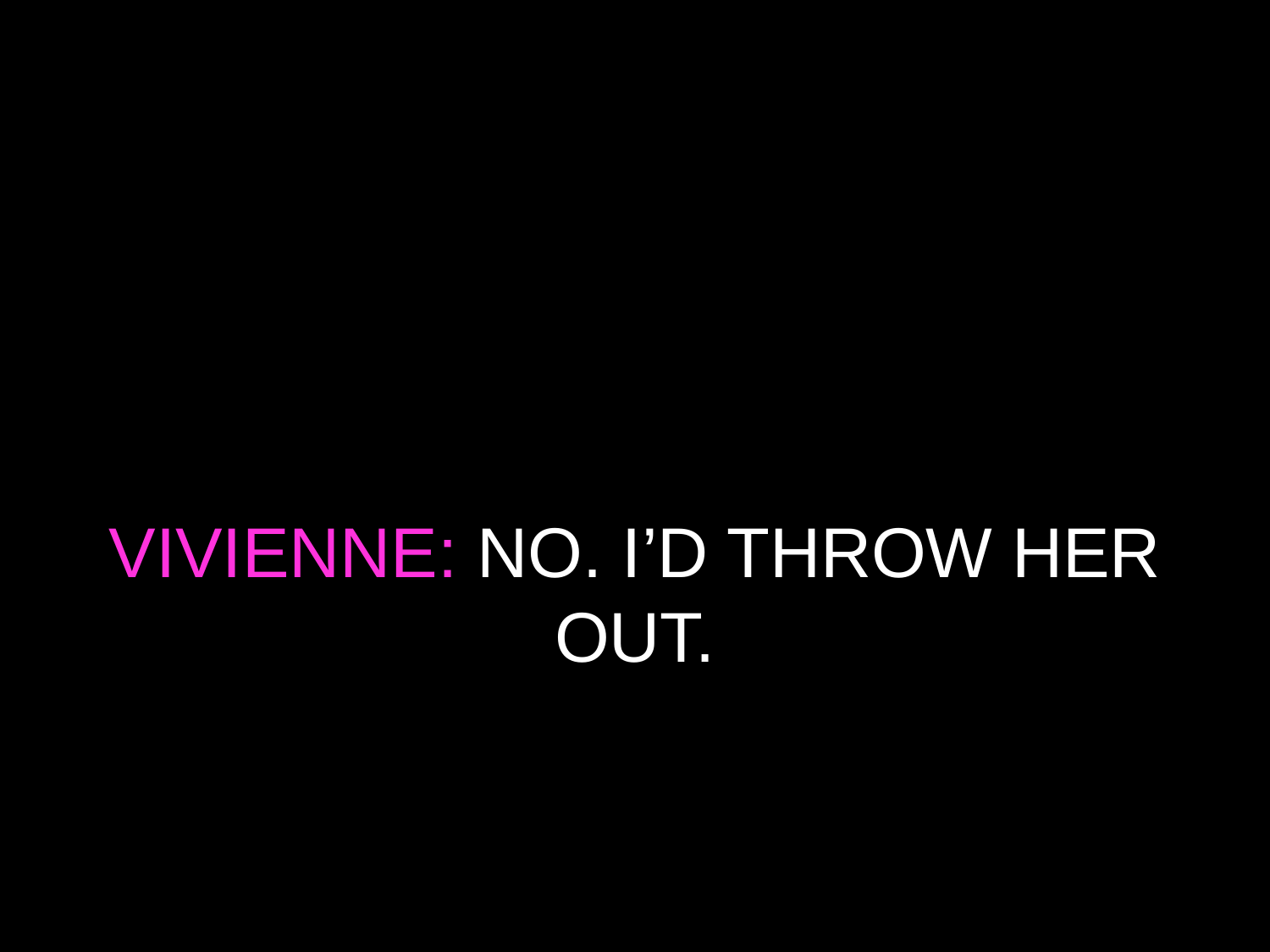

# VIVIENNE: NO. I’D THROW HER OUT.